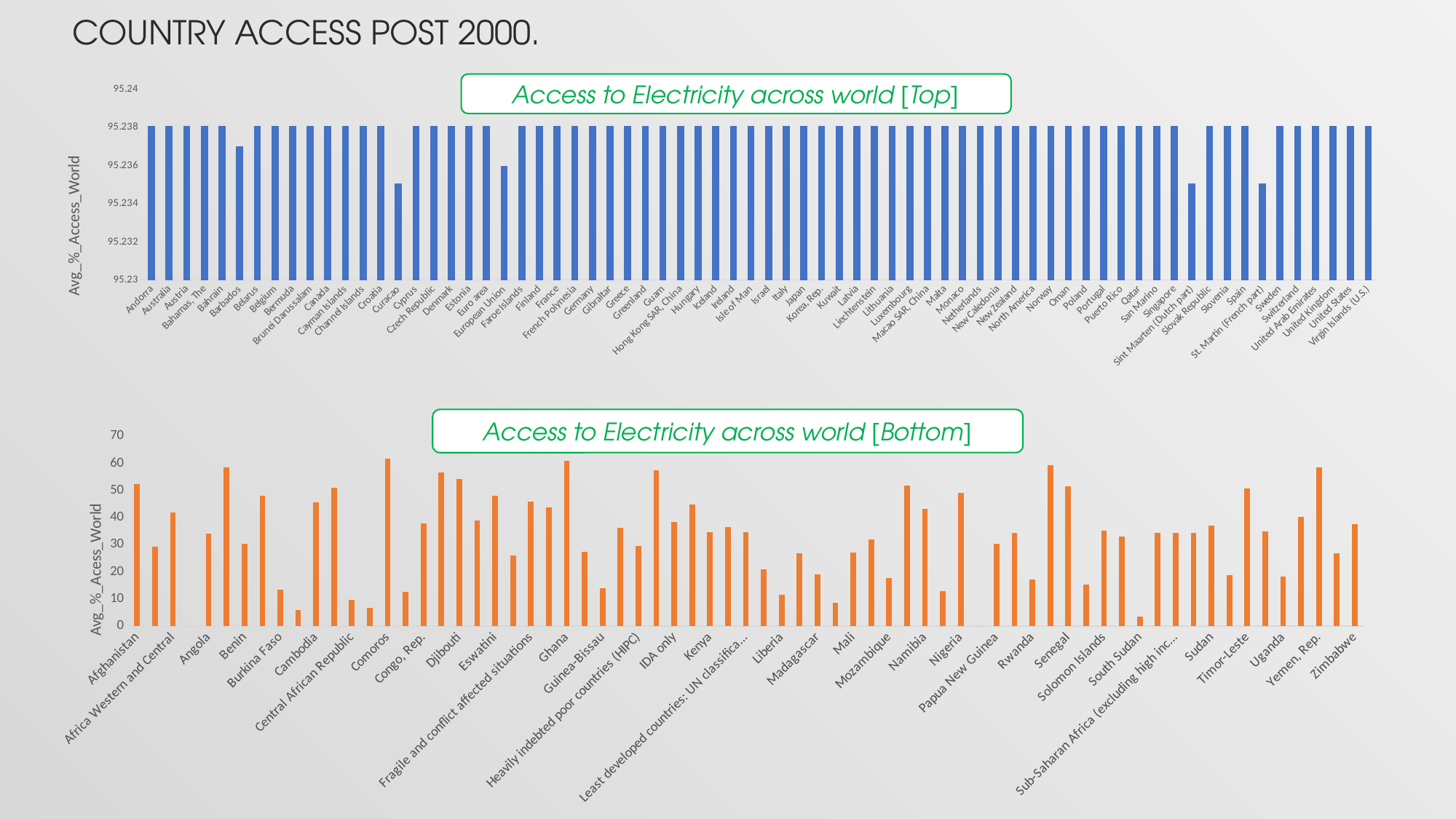

# COUNTRY ACCESS POST 2000.

### Chart

| Category | Total |
|---|---|
| Andorra | 95.2380952380952 |
| Australia | 95.2380952380952 |
| Austria | 95.2380952380952 |
| Bahamas, The | 95.2380952380952 |
| Bahrain | 95.2380952380952 |
| Barbados | 95.2370093209403 |
| Belarus | 95.2380952380952 |
| Belgium | 95.2380952380952 |
| Bermuda | 95.2380952380952 |
| Brunei Darussalam | 95.2380952380952 |
| Canada | 95.2380952380952 |
| Cayman Islands | 95.2380952380952 |
| Channel Islands | 95.2380952380952 |
| Croatia | 95.2380952380952 |
| Curacao | 95.2350678216843 |
| Cyprus | 95.2380952380952 |
| Czech Republic | 95.2380952380952 |
| Denmark | 95.2380952380952 |
| Estonia | 95.2380952380952 |
| Euro area | 95.2380952380952 |
| European Union | 95.2359786260696 |
| Faroe Islands | 95.2380952380952 |
| Finland | 95.2380952380952 |
| France | 95.2380952380952 |
| French Polynesia | 95.2380952380952 |
| Germany | 95.2380952380952 |
| Gibraltar | 95.2380952380952 |
| Greece | 95.2380952380952 |
| Greenland | 95.2380952380952 |
| Guam | 95.2380952380952 |
| Hong Kong SAR, China | 95.2380952380952 |
| Hungary | 95.2380952380952 |
| Iceland | 95.2380952380952 |
| Ireland | 95.2380952380952 |
| Isle of Man | 95.2380952380952 |
| Israel | 95.2380952380952 |
| Italy | 95.2380952380952 |
| Japan | 95.2380952380952 |
| Korea, Rep. | 95.2380952380952 |
| Kuwait | 95.2380952380952 |
| Latvia | 95.2380952380952 |
| Liechtenstein | 95.2380952380952 |
| Lithuania | 95.2380952380952 |
| Luxembourg | 95.2380952380952 |
| Macao SAR, China | 95.2380952380952 |
| Malta | 95.2380952380952 |
| Monaco | 95.2380952380952 |
| Netherlands | 95.2380952380952 |
| New Caledonia | 95.2380952380952 |
| New Zealand | 95.2380952380952 |
| North America | 95.2380952380952 |
| Norway | 95.2380952380952 |
| Oman | 95.2380952380952 |
| Poland | 95.2380952380952 |
| Portugal | 95.2380952380952 |
| Puerto Rico | 95.2380952380952 |
| Qatar | 95.2380952380952 |
| San Marino | 95.2380952380952 |
| Singapore | 95.2380952380952 |
| Sint Maarten (Dutch part) | 95.2350678216843 |
| Slovak Republic | 95.2380952380952 |
| Slovenia | 95.2380952380952 |
| Spain | 95.2380952380952 |
| St. Martin (French part) | 95.2350678216843 |
| Sweden | 95.2380952380952 |
| Switzerland | 95.2380952380952 |
| United Arab Emirates | 95.2380952380952 |
| United Kingdom | 95.2380952380952 |
| United States | 95.2380952380952 |
| Virgin Islands (U.S.) | 95.2380952380952 |
Access to Electricity across world [Top]

### Chart

| Category | Total |
|---|---|
| Afghanistan | 52.4436497234163 |
| Africa Eastern and Southern | 29.2024768647693 |
| Africa Western and Central | 41.8216160365513 |
| American Samoa | 0.0 |
| Angola | 33.9855763571603 |
| Bangladesh | 58.6498449416388 |
| Benin | 30.3153667449951 |
| Botswana | 48.1119442894345 |
| Burkina Faso | 13.393418493725 |
| Burundi | 6.03803326970055 |
| Cambodia | 45.7052162261236 |
| Cameroon | 51.1182810465495 |
| Central African Republic | 9.78802896681286 |
| Chad | 6.66697930154346 |
| Comoros | 61.6908847263881 |
| Congo, Dem. Rep. | 12.6473777407692 |
| Congo, Rep. | 37.8255211966378 |
| Cote d'Ivoire | 56.5789010184152 |
| Djibouti | 54.2318629310245 |
| Eritrea | 39.049935840425 |
| Eswatini | 48.0088910602388 |
| Ethiopia | 25.9436878930955 |
| Fragile and conflict affected situations | 45.817316872733 |
| Gambia, The | 43.6947019667852 |
| Ghana | 61.0271613711403 |
| Guinea | 27.4634401230585 |
| Guinea-Bissau | 13.9468521237373 |
| Haiti | 36.2202846890404 |
| Heavily indebted poor countries (HIPC) | 29.3905278160459 |
| IDA blend | 57.5760027567546 |
| IDA only | 38.4930629730225 |
| IDA total | 44.8971150716146 |
| Kenya | 34.7454506102062 |
| Korea, Dem. People's Rep. | 36.4351860926702 |
| Least developed countries: UN classification | 34.5038225991385 |
| Lesotho | 20.807157879784 |
| Liberia | 11.6216671148936 |
| Low income | 26.7730943588983 |
| Madagascar | 19.1201050622123 |
| Malawi | 8.61654159000942 |
| Mali | 27.0074110031128 |
| Mauritania | 32.0562301817394 |
| Mozambique | 17.7330059778123 |
| Myanmar | 51.720822652181 |
| Namibia | 43.3081806727818 |
| Niger | 12.8062570889791 |
| Nigeria | 49.1382506234305 |
| Not classified | 0.0 |
| Papua New Guinea | 30.4470742089408 |
| Pre-demographic dividend | 34.4320967538016 |
| Rwanda | 17.1398508435204 |
| Sao Tome and Principe | 59.4279634384882 |
| Senegal | 51.6250074477423 |
| Sierra Leone | 15.2910435086205 |
| Solomon Islands | 35.244948727744 |
| Somalia | 33.0932279087248 |
| South Sudan | 3.4480148665607 |
| Sub-Saharan Africa | 34.2903850192115 |
| Sub-Saharan Africa (excluding high income) | 34.2843448093959 |
| Sub-Saharan Africa (IDA & IBRD countries) | 34.2903850192115 |
| Sudan | 36.9203779129755 |
| Tanzania | 18.925707362947 |
| Timor-Leste | 50.8381792704264 |
| Togo | 34.7959811801002 |
| Uganda | 18.1683088484265 |
| Vanuatu | 40.2153511047363 |
| Yemen, Rep. | 58.5862715584891 |
| Zambia | 26.9583465031215 |
| Zimbabwe | 37.5695063273112 |
Access to Electricity across world [Bottom]